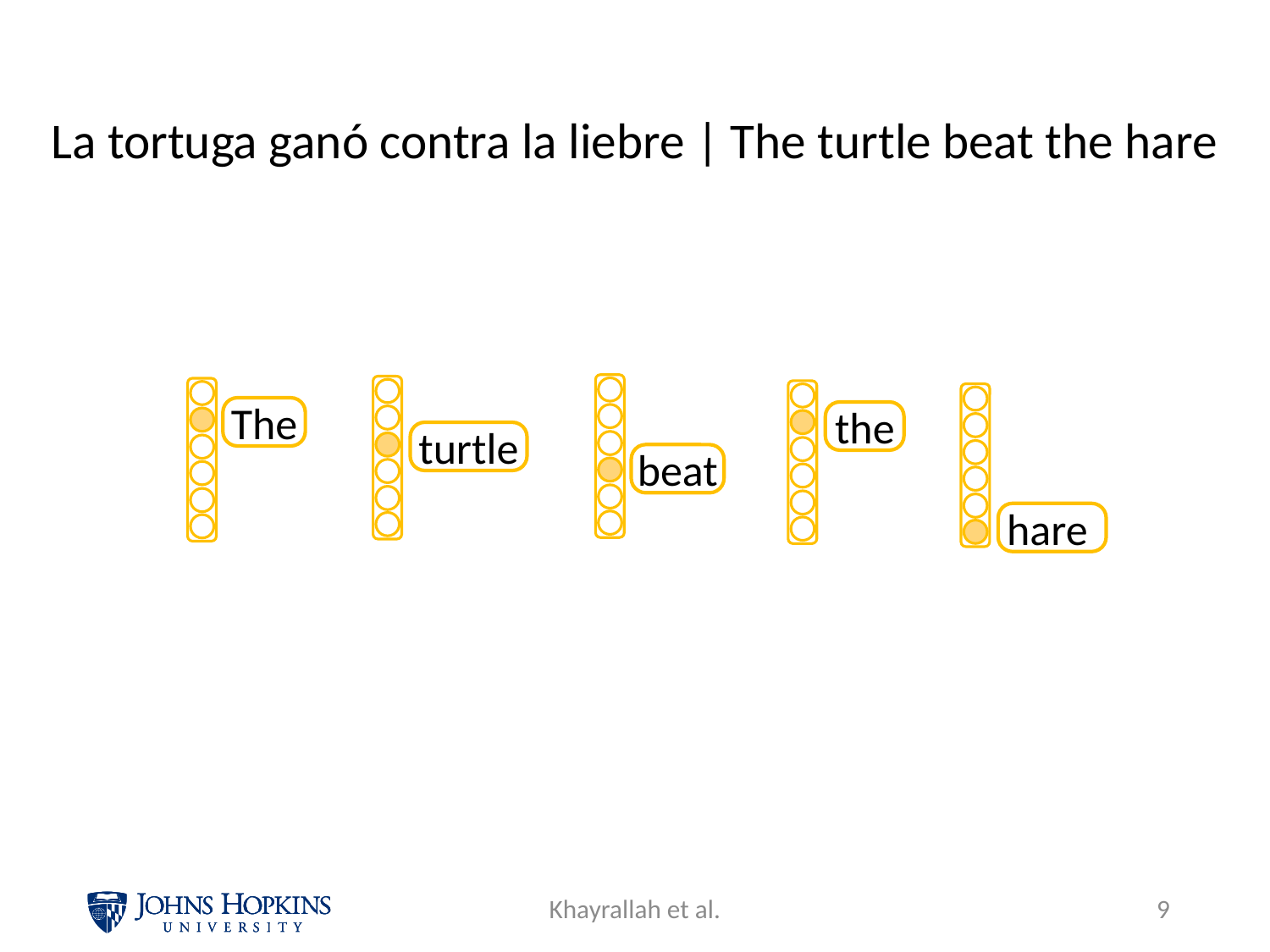

# La tortuga ganó contra la liebre | The turtle beat the hare

The
the
turtle
beat
hare
Khayrallah et al.
9